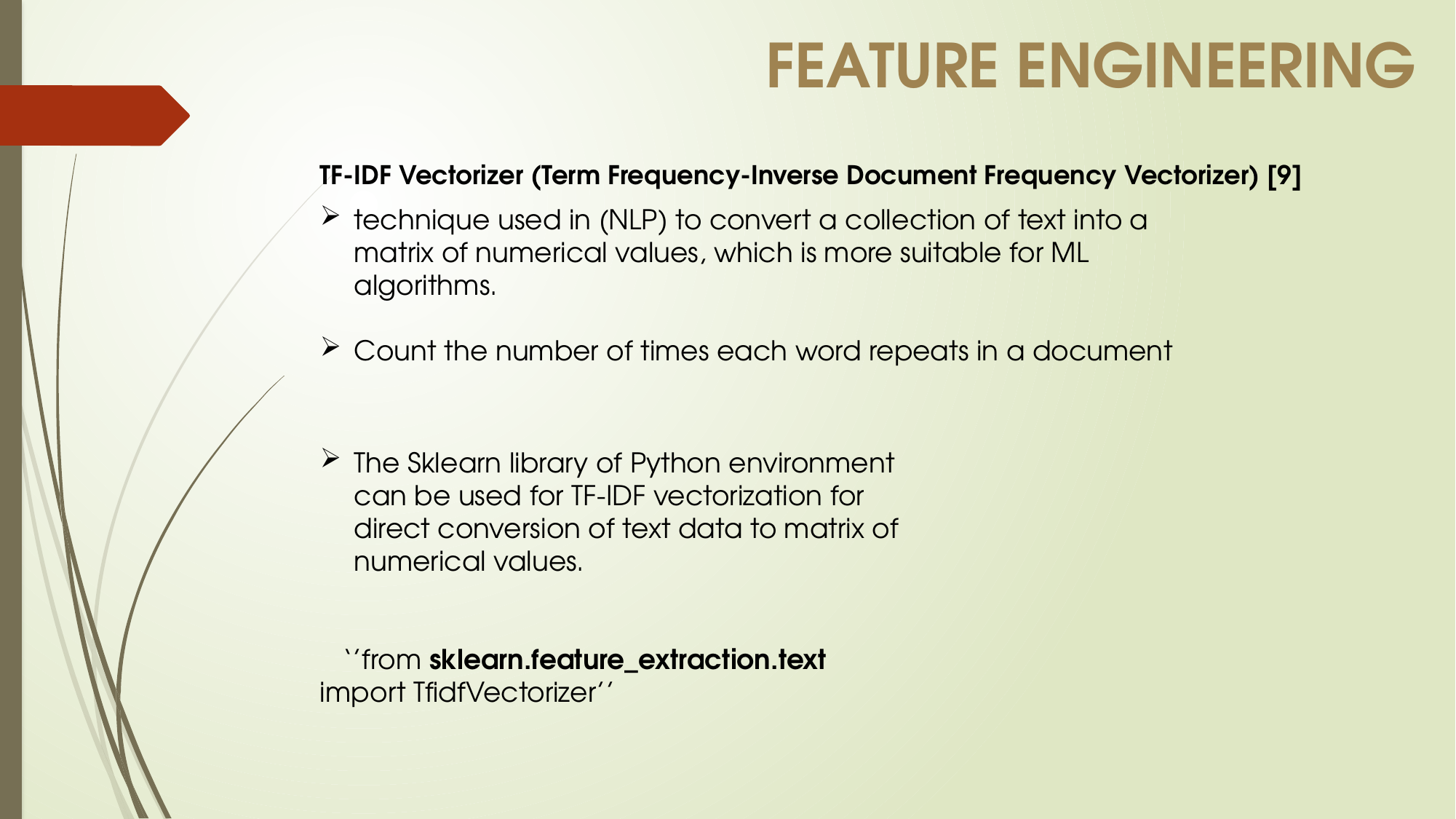

FEATURE ENGINEERING
TF-IDF Vectorizer (Term Frequency-Inverse Document Frequency Vectorizer) [9]
technique used in (NLP) to convert a collection of text into a matrix of numerical values, which is more suitable for ML algorithms.

Count the number of times each word repeats in a document

The Sklearn library of Python environment can be used for TF-IDF vectorization for direct conversion of text data to matrix of numerical values.

   ‘’from sklearn.feature_extraction.text import TfidfVectorizer’’